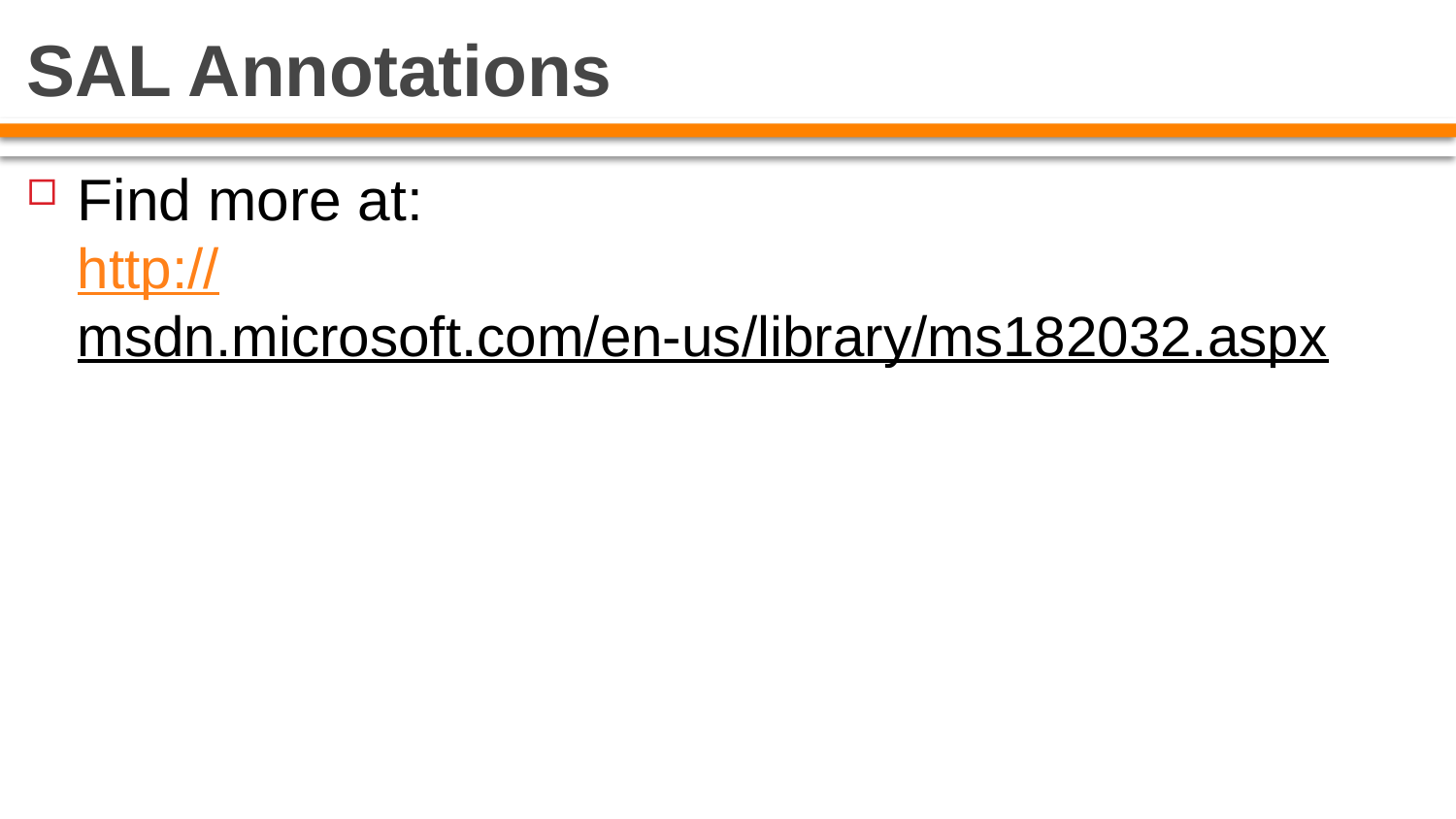

# SAL Annotations
Find more at:
http://msdn.microsoft.com/en-us/library/ms182032.aspx